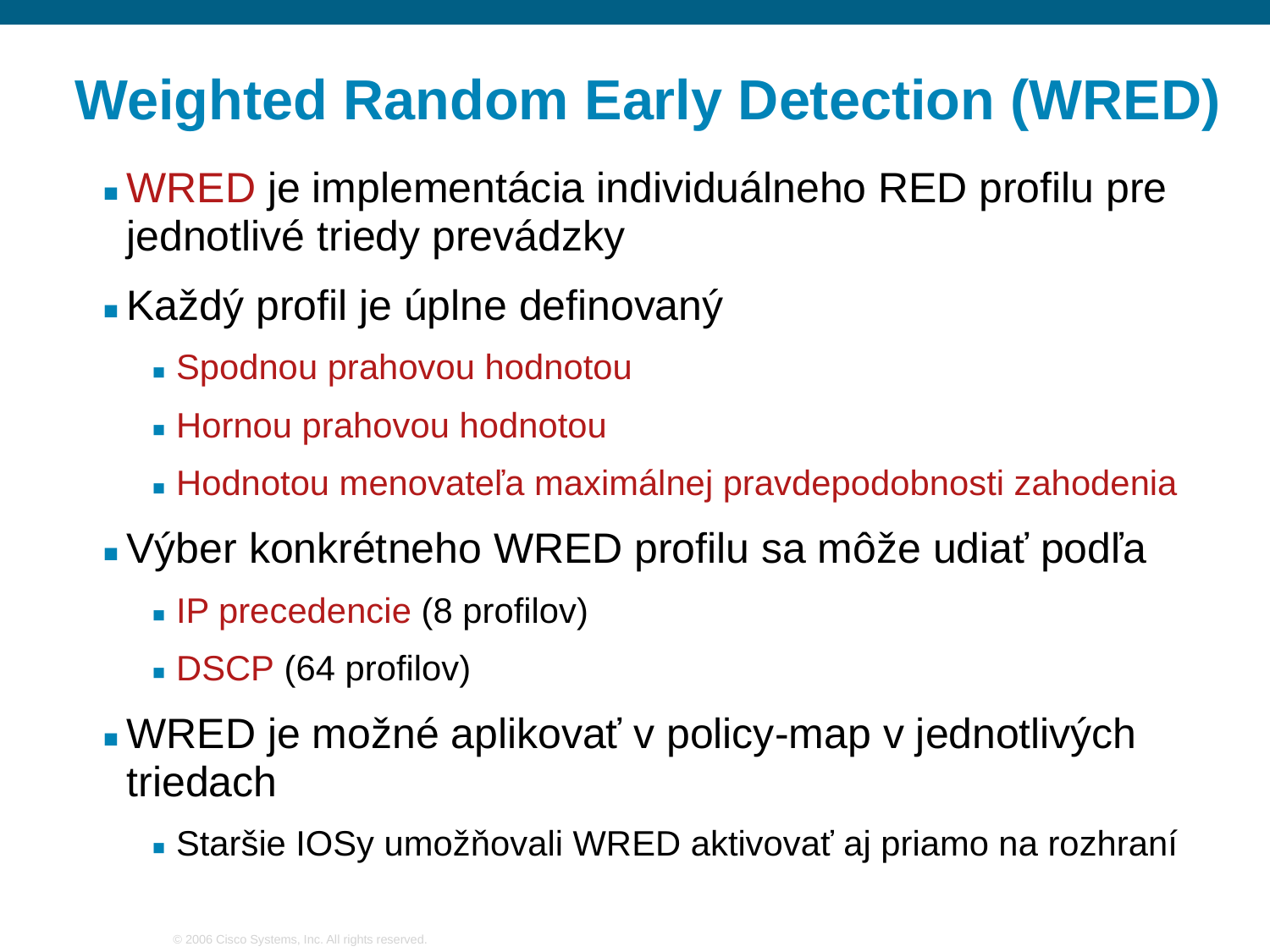

# Weighted Random Early Detection (WRED)
WRED je implementácia individuálneho RED profilu pre jednotlivé triedy prevádzky
Každý profil je úplne definovaný
Spodnou prahovou hodnotou
Hornou prahovou hodnotou
Hodnotou menovateľa maximálnej pravdepodobnosti zahodenia
Výber konkrétneho WRED profilu sa môže udiať podľa
IP precedencie (8 profilov)
DSCP (64 profilov)
WRED je možné aplikovať v policy-map v jednotlivých triedach
Staršie IOSy umožňovali WRED aktivovať aj priamo na rozhraní